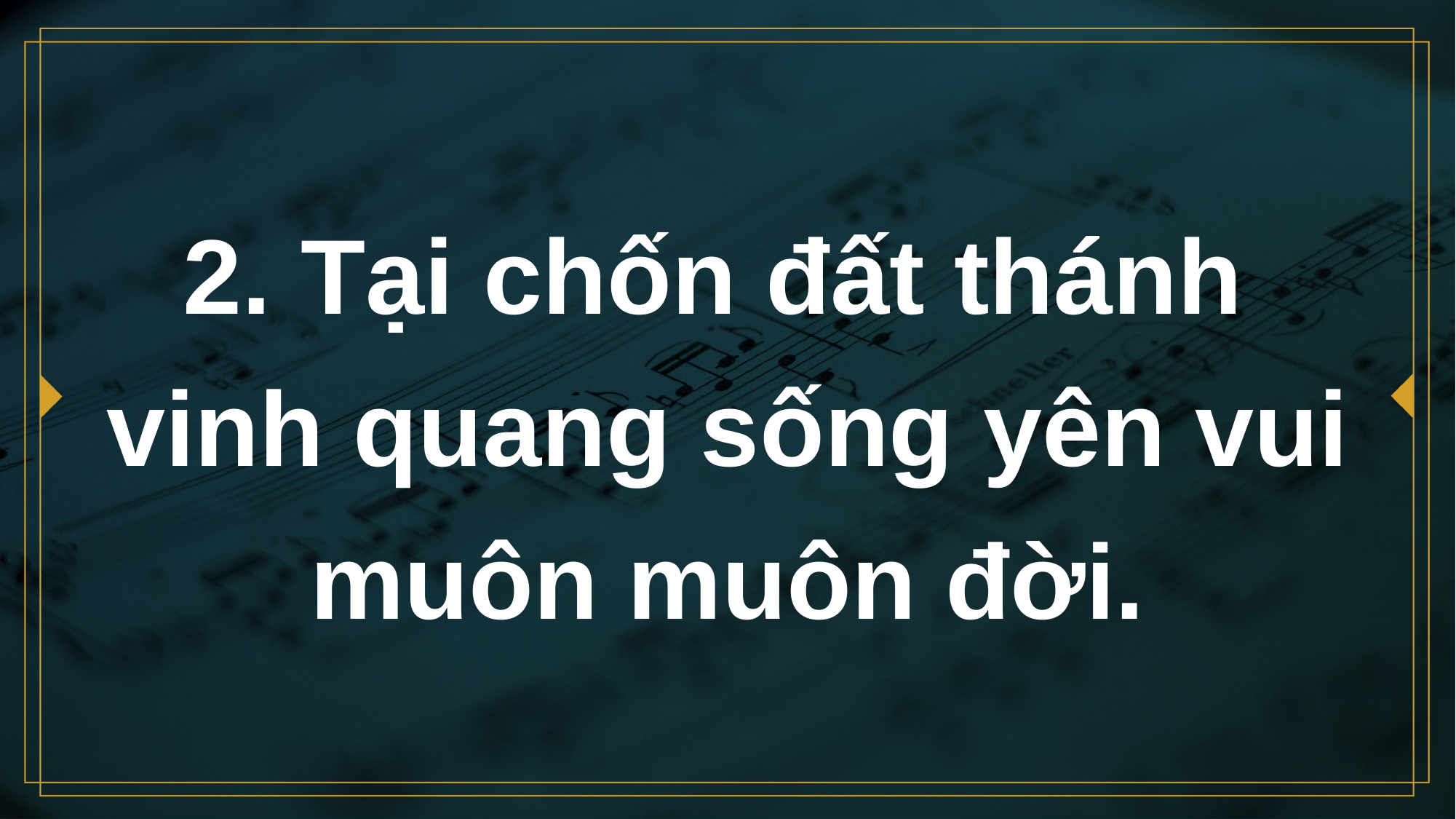

# 2. Tại chốn đất thánh vinh quang sống yên vui muôn muôn đời.